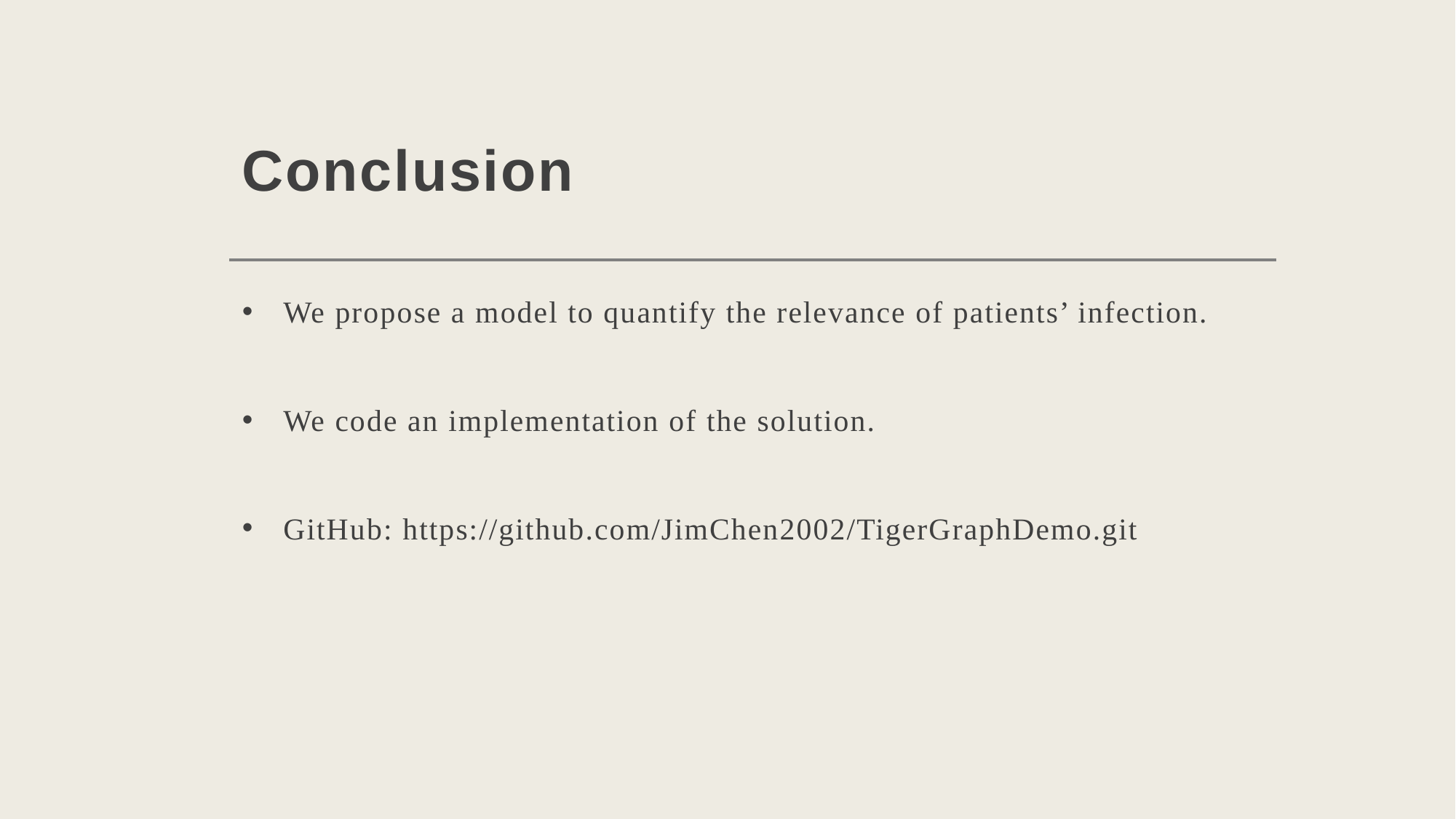

# Conclusion
We propose a model to quantify the relevance of patients’ infection.

We code an implementation of the solution.

GitHub: https://github.com/JimChen2002/TigerGraphDemo.git